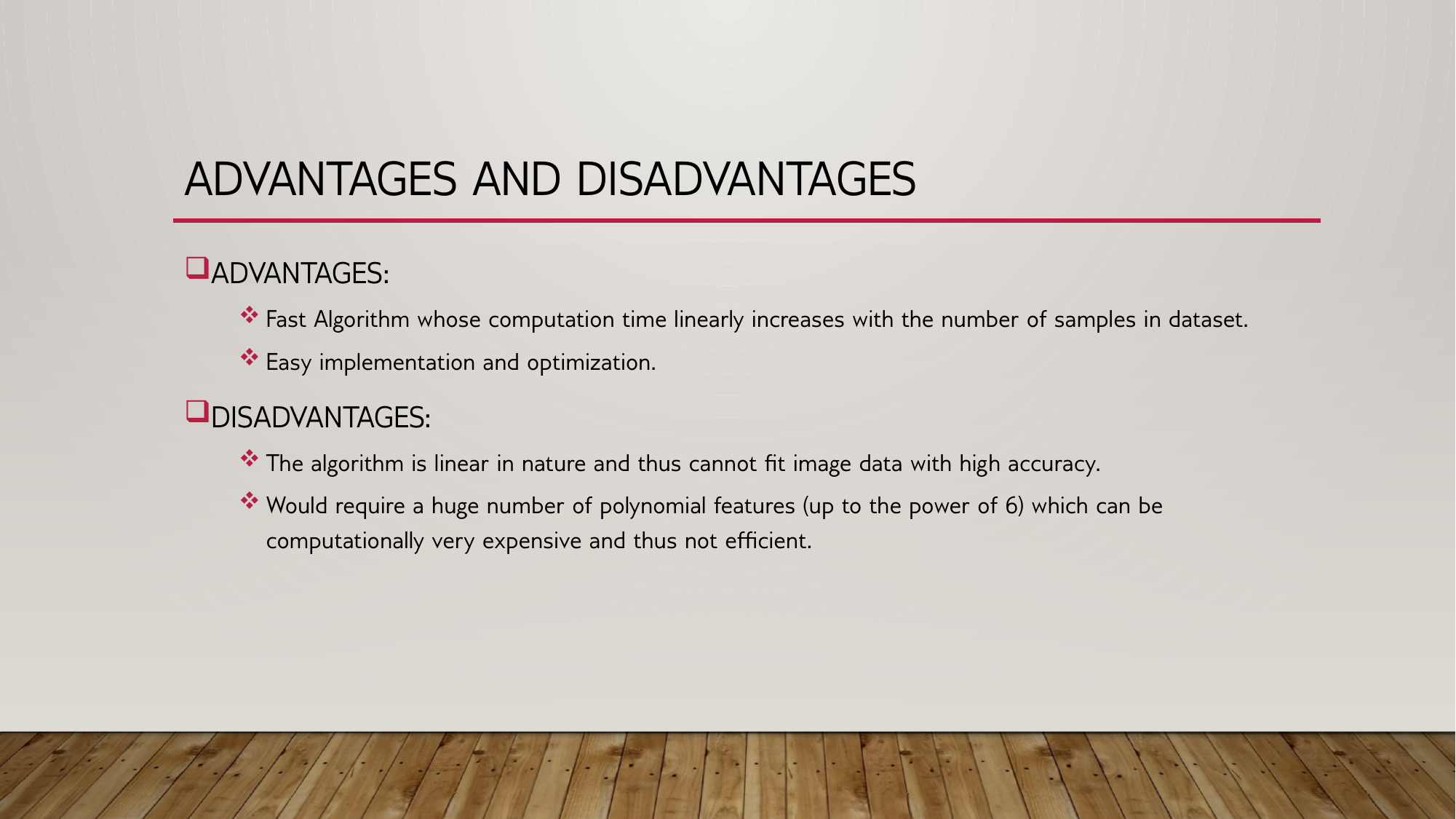

# Advantages and Disadvantages
ADVANTAGES:
Fast Algorithm whose computation time linearly increases with the number of samples in dataset.
Easy implementation and optimization.
DISADVANTAGES:
The algorithm is linear in nature and thus cannot fit image data with high accuracy.
Would require a huge number of polynomial features (up to the power of 6) which can be computationally very expensive and thus not efficient.